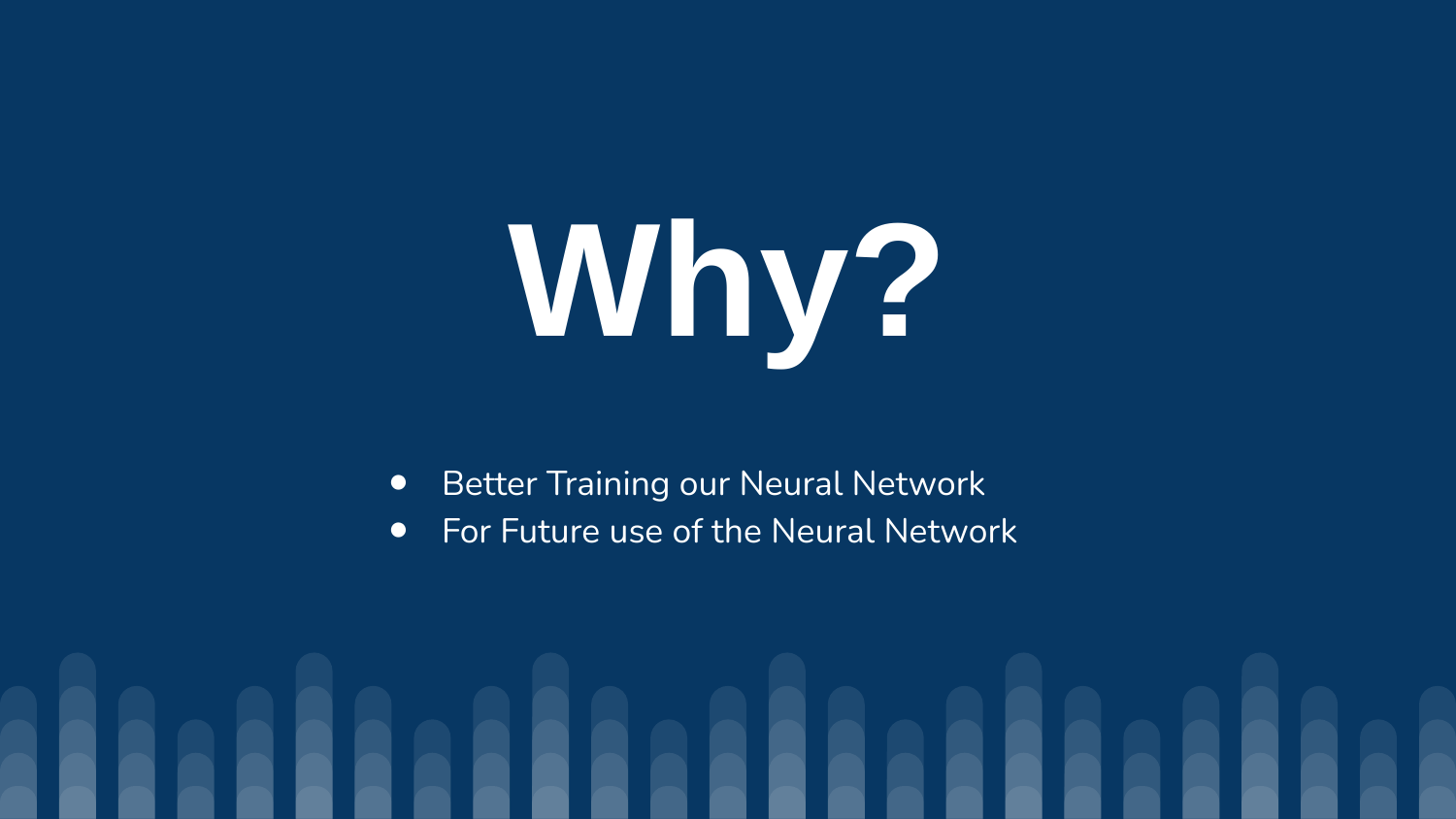

# Why?
Better Training our Neural Network
For Future use of the Neural Network